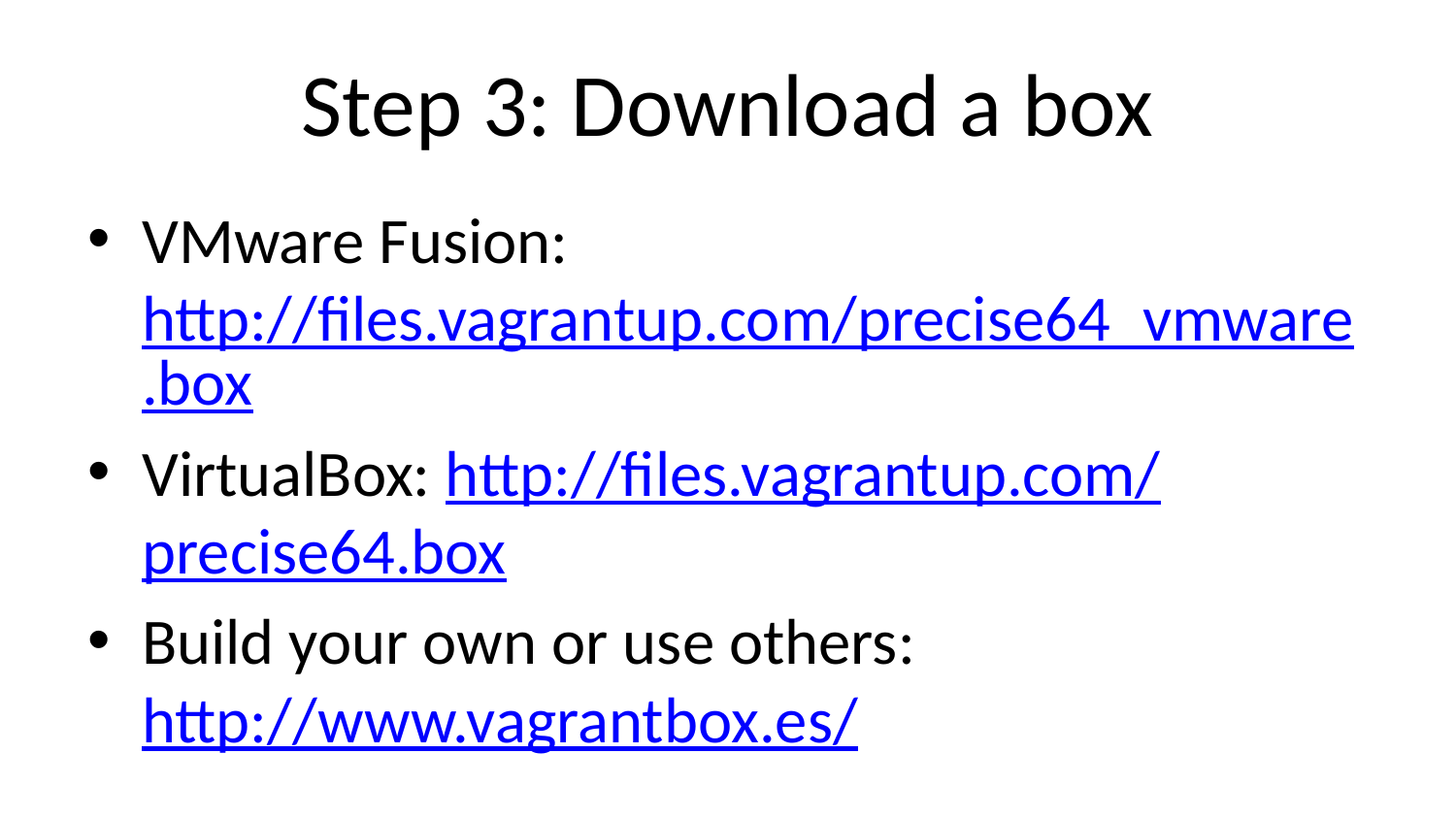

# Step 3: Download a box
VMware Fusion: http://files.vagrantup.com/precise64_vmware.box
VirtualBox: http://files.vagrantup.com/precise64.box
Build your own or use others: http://www.vagrantbox.es/